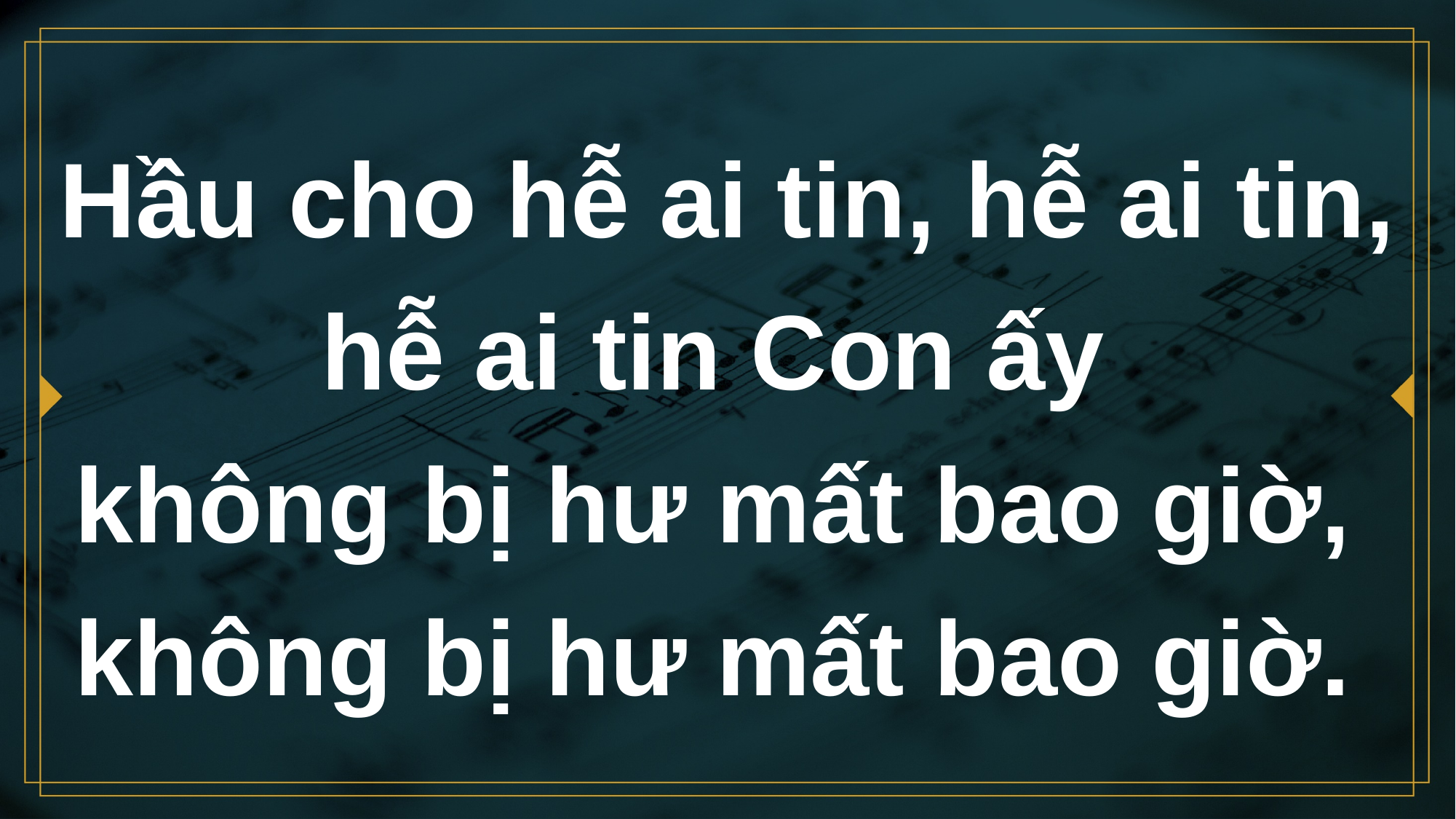

# Hầu cho hễ ai tin, hễ ai tin,
hễ ai tin Con ấy
không bị hư mất bao giờ,
không bị hư mất bao giờ.